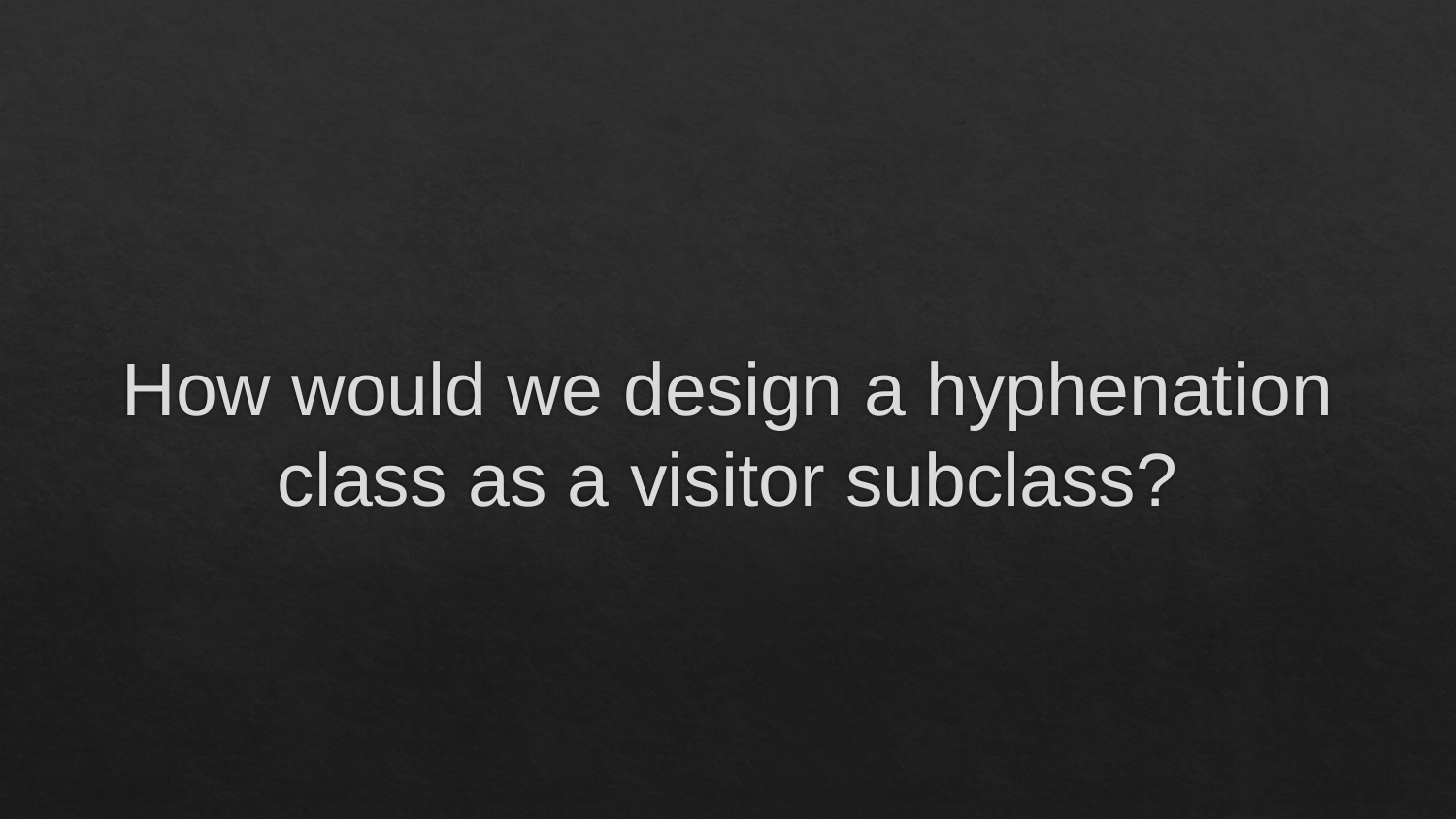

# How would we design a hyphenation class as a visitor subclass?